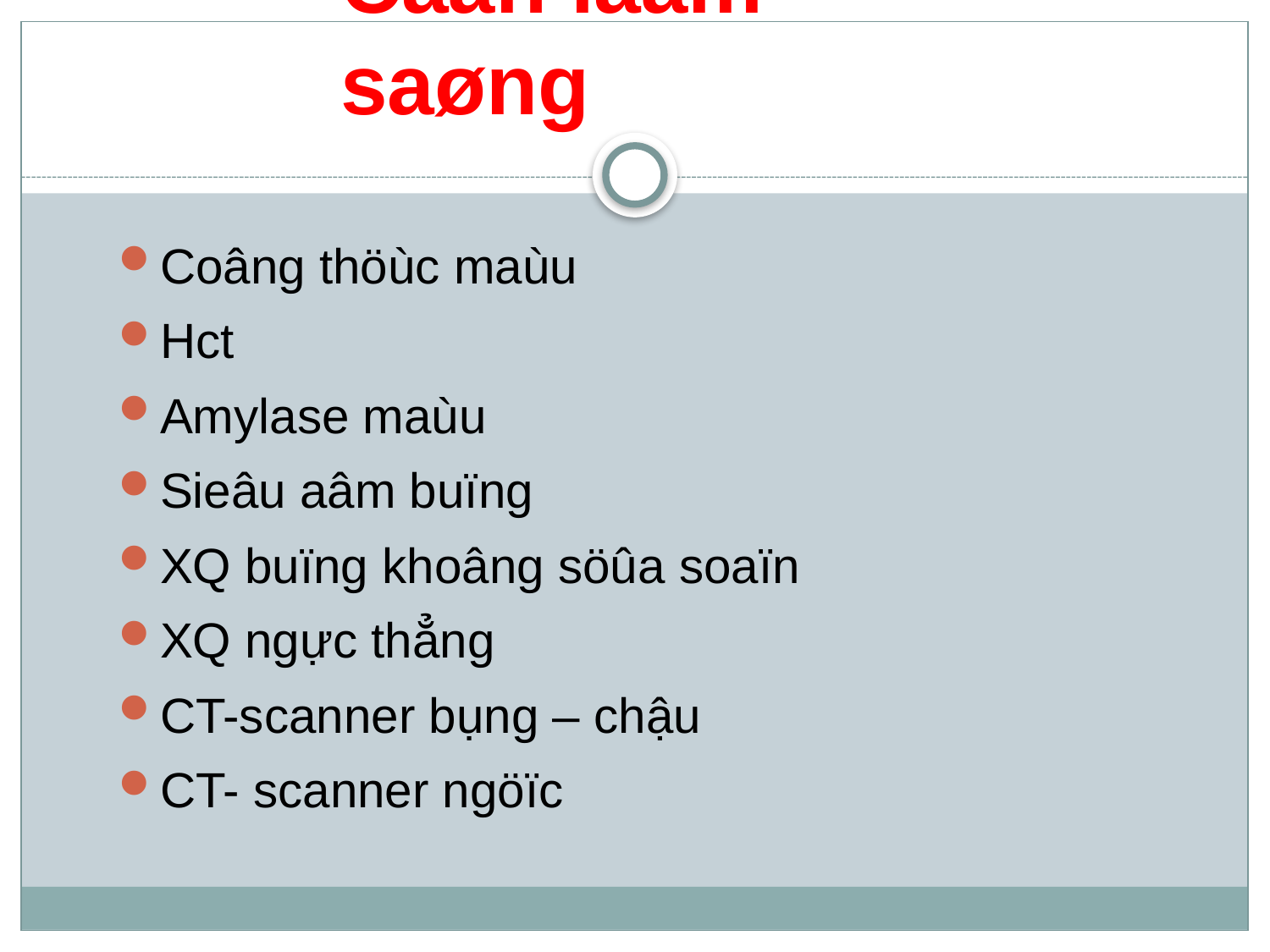

# Caän laâm saøng
Coâng thöùc maùu
Hct
Amylase maùu
Sieâu aâm buïng
XQ buïng khoâng söûa soaïn
XQ ngực thẳng
CT-scanner bụng – chậu
CT- scanner ngöïc